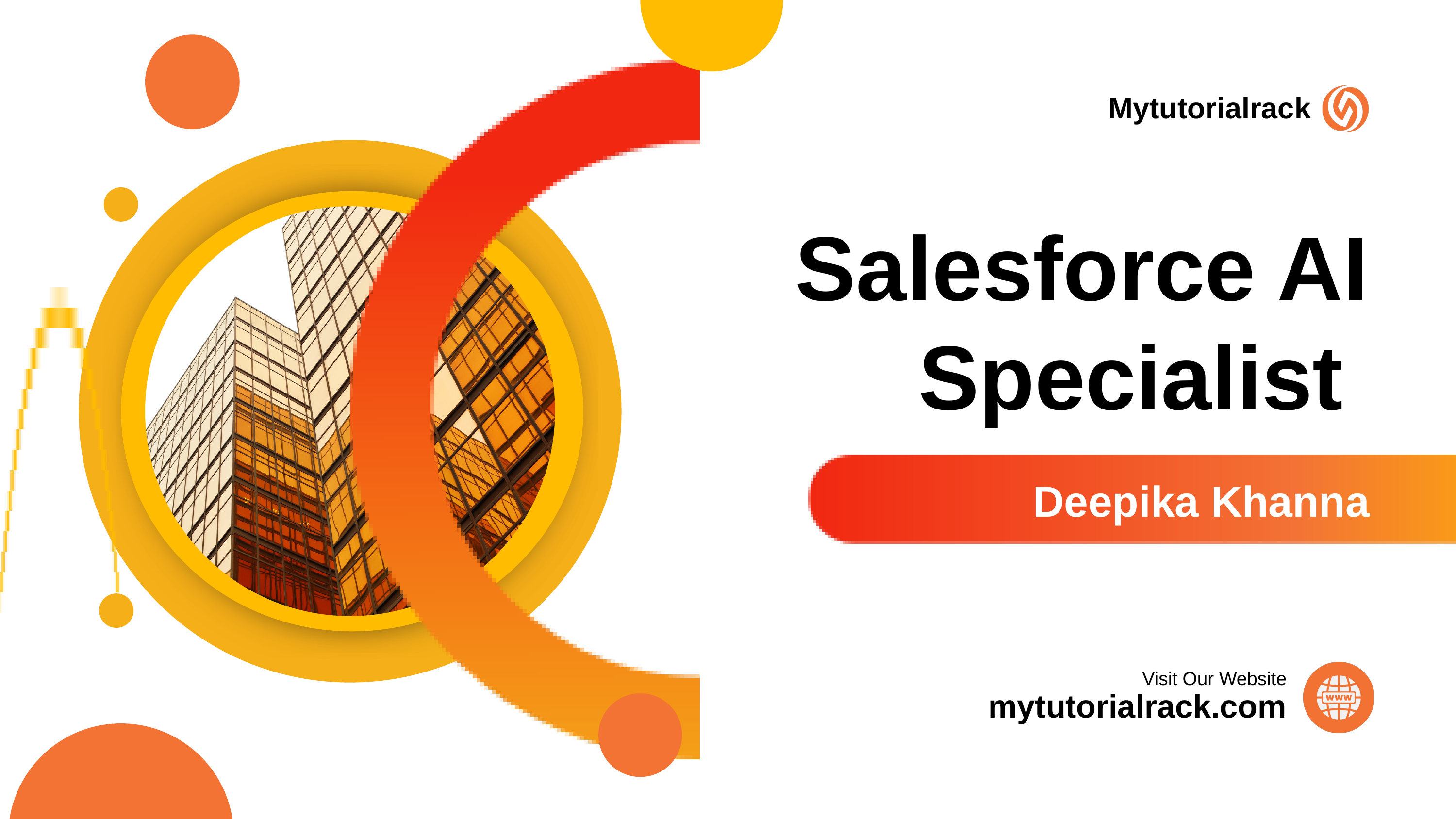

Mytutorialrack

Salesforce AI Specialist

Deepika Khanna

Visit Our Website
mytutorialrack.com